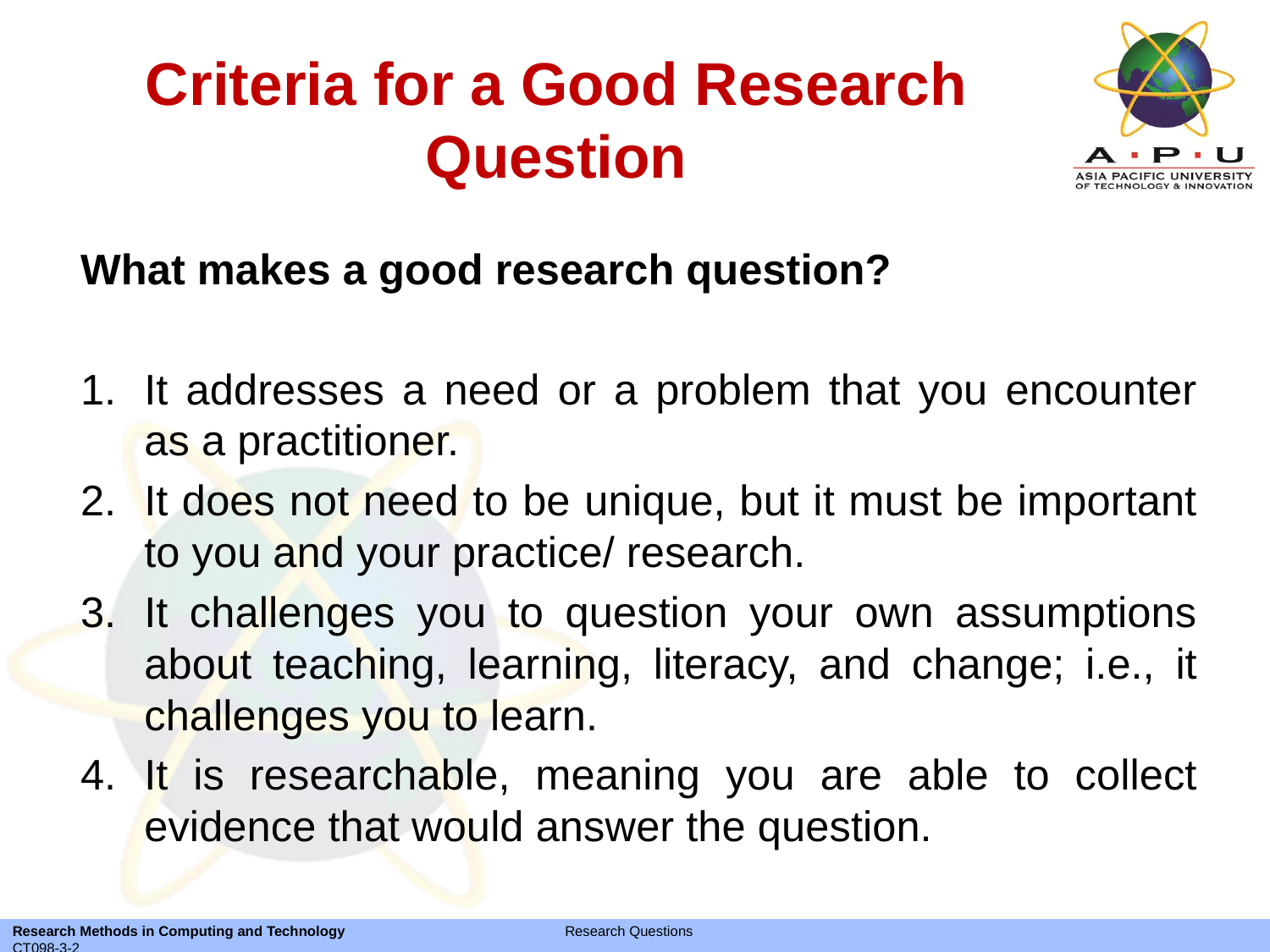

# Criteria for a Good Research Question
What makes a good research question?

It addresses a need or a problem that you encounter as a practitioner.
It does not need to be unique, but it must be important to you and your practice/ research.
It challenges you to question your own assumptions about teaching, learning, literacy, and change; i.e., it challenges you to learn.
It is researchable, meaning you are able to collect evidence that would answer the question.